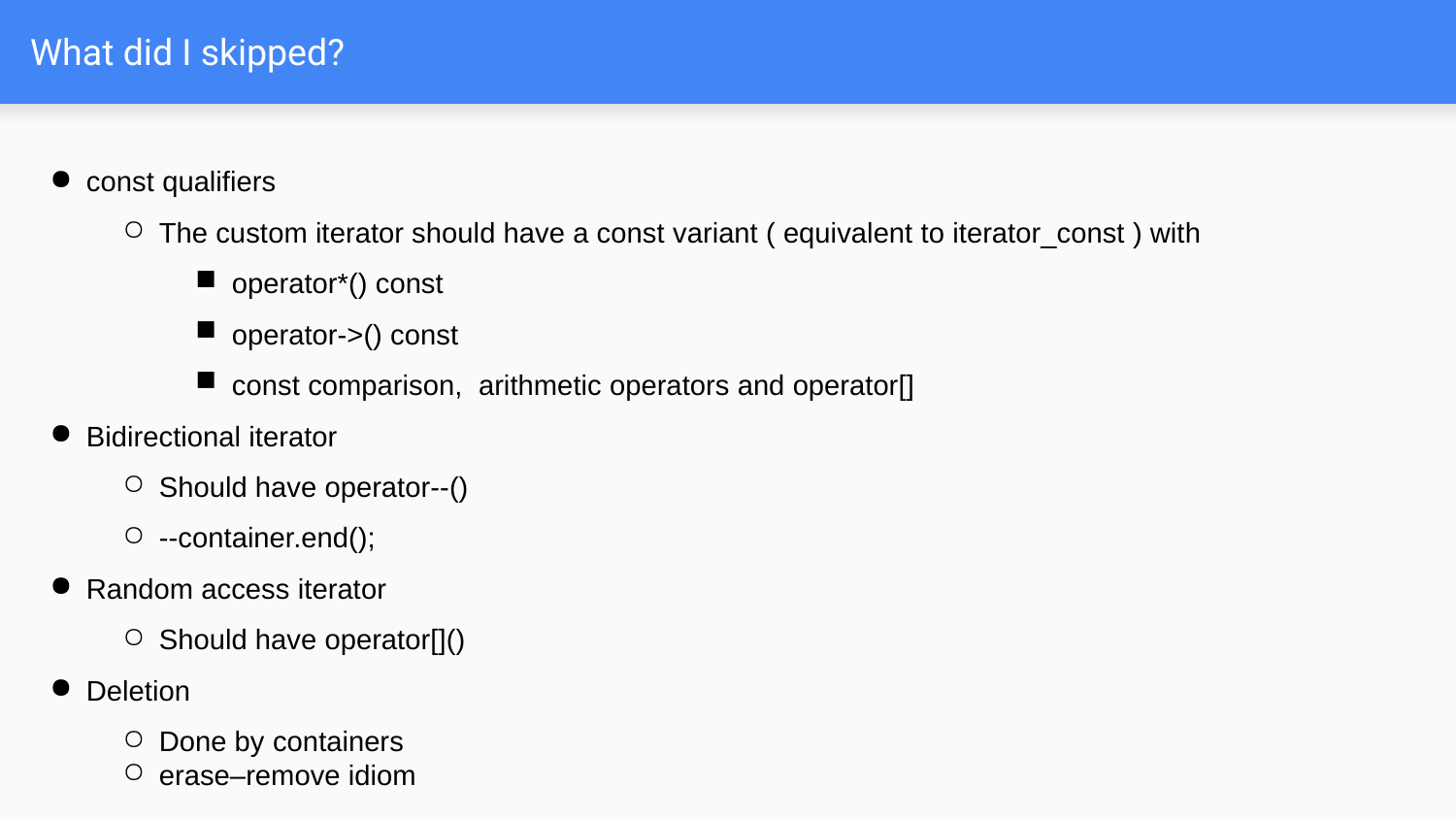

# What did I skipped?
const qualifiers
The custom iterator should have a const variant ( equivalent to iterator_const ) with
operator*() const
operator->() const
const comparison,  arithmetic operators and operator[]
Bidirectional iterator
Should have operator--()
--container.end();
Random access iterator
Should have operator[]()
Deletion
Done by containers
erase–remove idiom